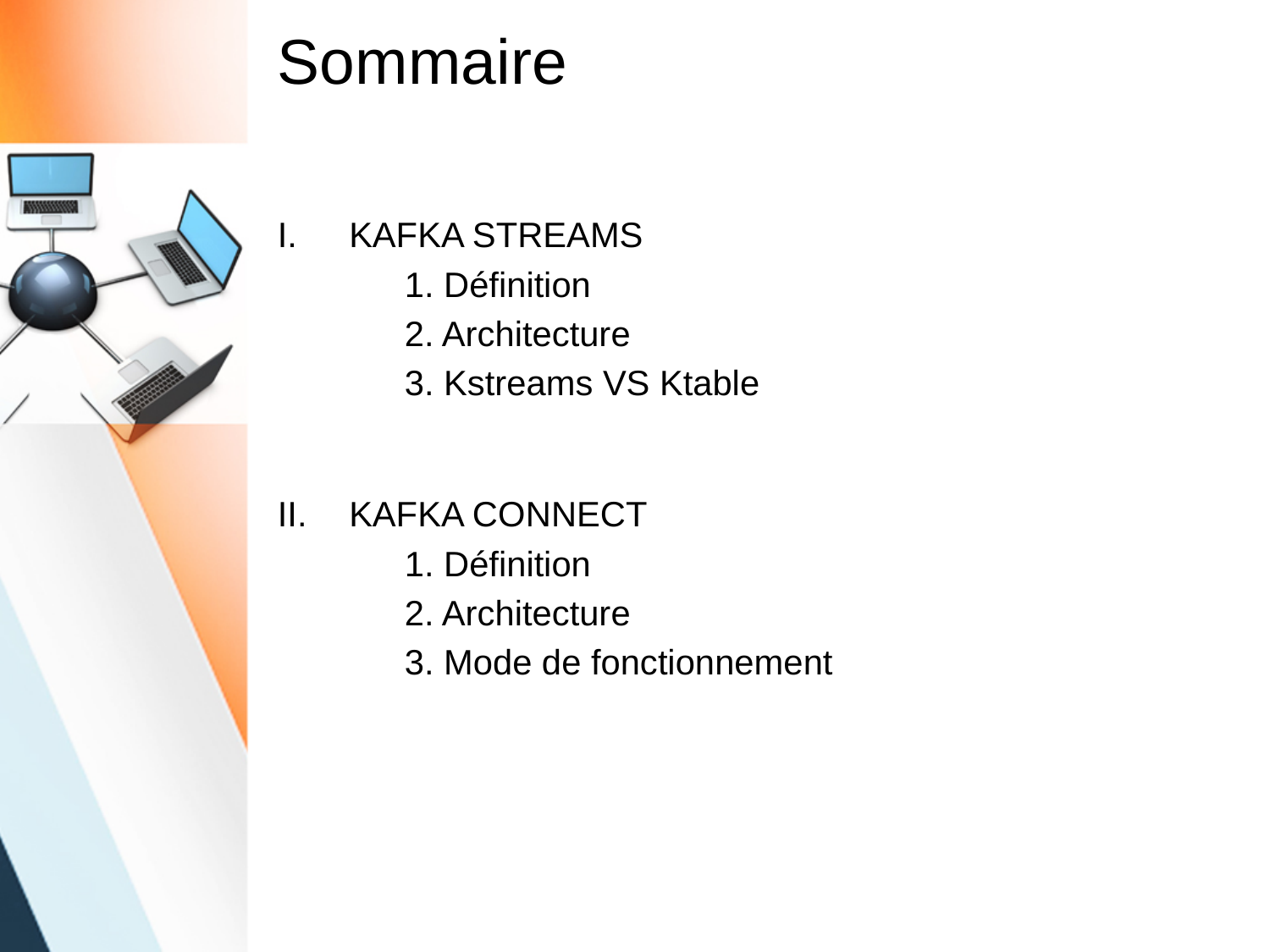

# Sommaire
KAFKA STREAMS
	1. Définition
	2. Architecture
	3. Kstreams VS Ktable

KAFKA CONNECT
 	1. Définition
	2. Architecture
	3. Mode de fonctionnement